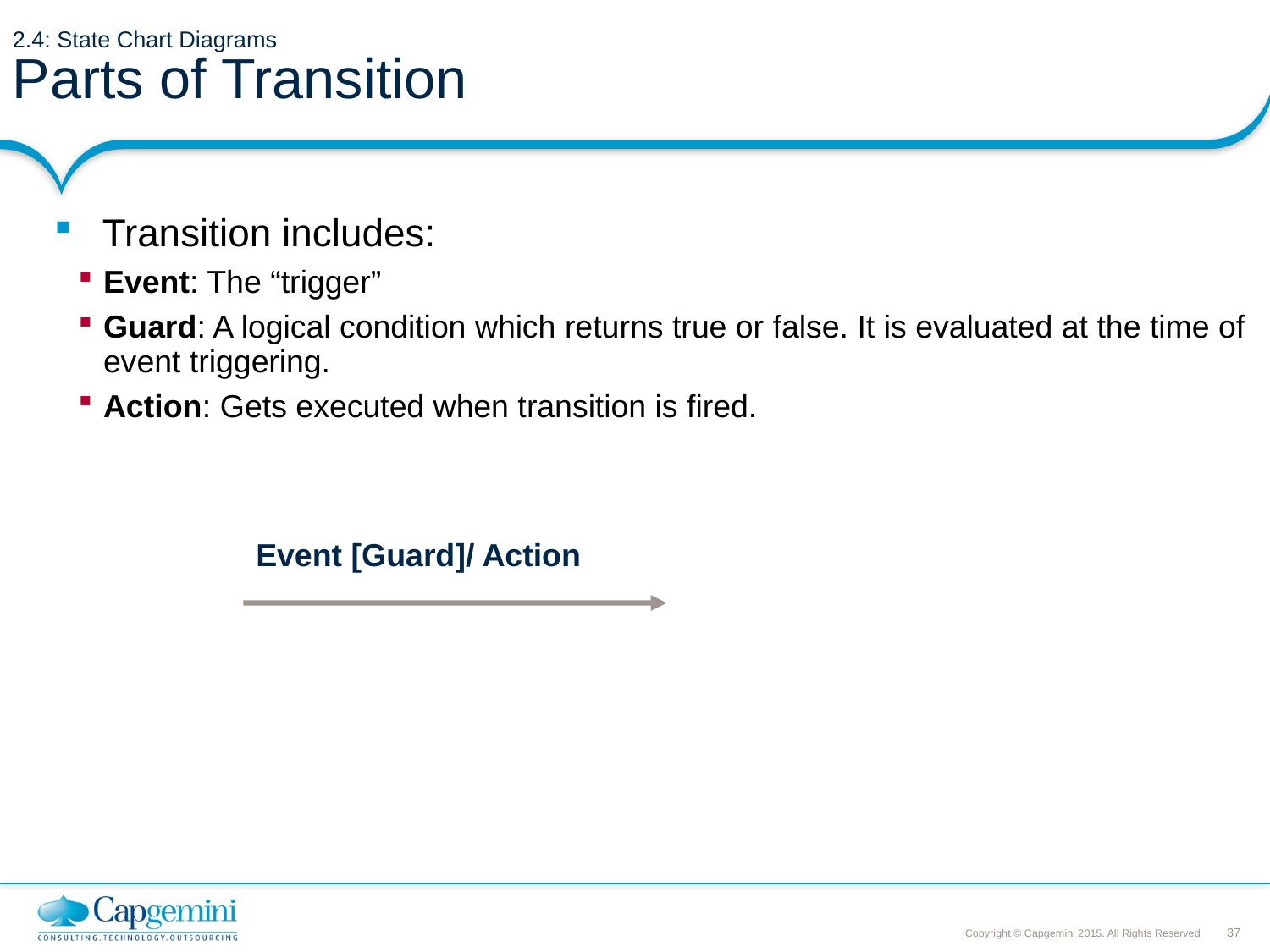

# 2.4: State Chart Diagrams Parts of Transition
Transition includes:
Event: The “trigger”
Guard: A logical condition which returns true or false. It is evaluated at the time of event triggering.
Action: Gets executed when transition is fired.
Event [Guard]/ Action